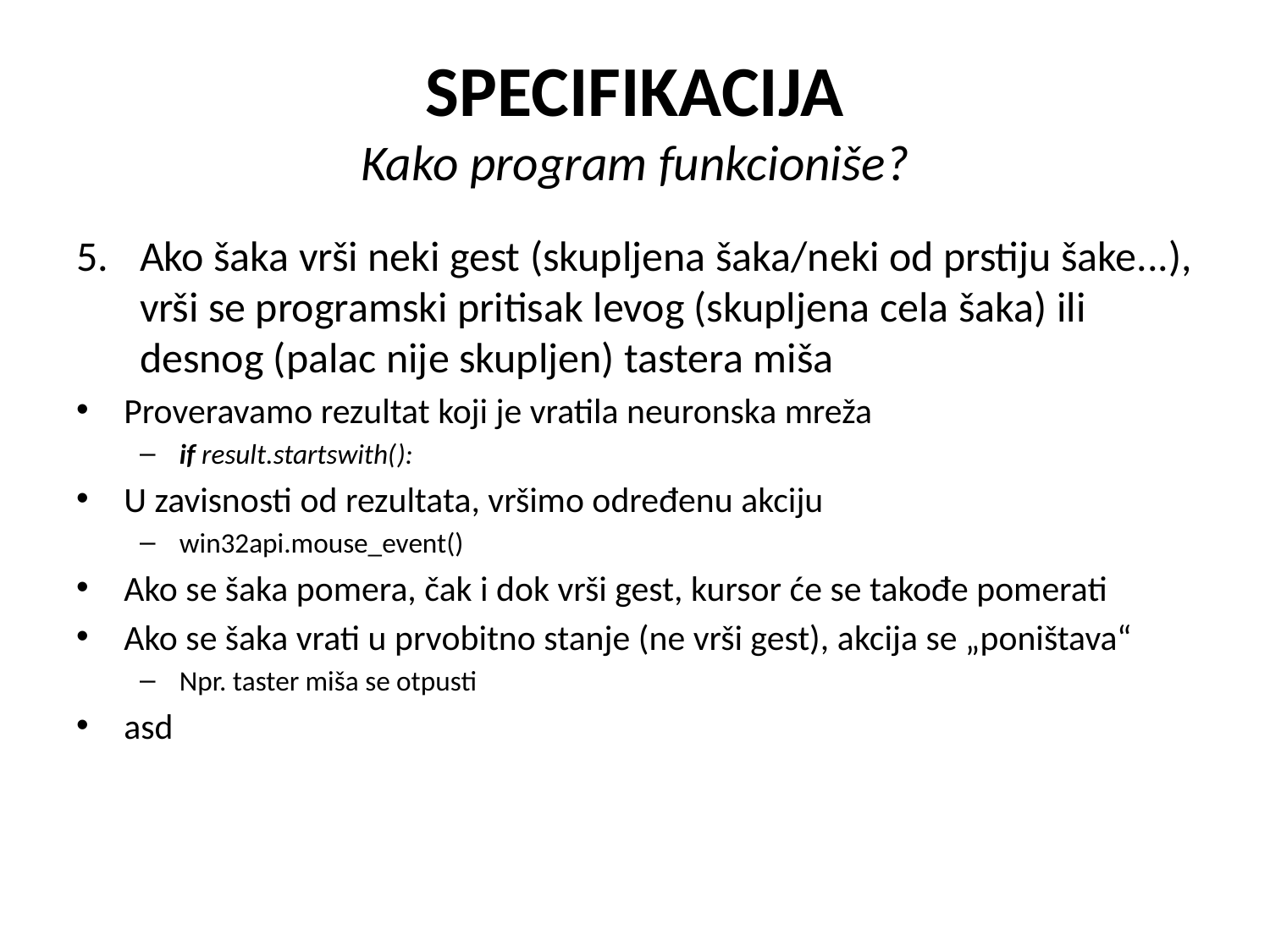

# SPECIFIKACIJA Kako program funkcioniše?
Ako šaka vrši neki gest (skupljena šaka/neki od prstiju šake...), vrši se programski pritisak levog (skupljena cela šaka) ili desnog (palac nije skupljen) tastera miša
Proveravamo rezultat koji je vratila neuronska mreža
if result.startswith():
U zavisnosti od rezultata, vršimo određenu akciju
win32api.mouse_event()
Ako se šaka pomera, čak i dok vrši gest, kursor će se takođe pomerati
Ako se šaka vrati u prvobitno stanje (ne vrši gest), akcija se „poništava“
Npr. taster miša se otpusti
asd